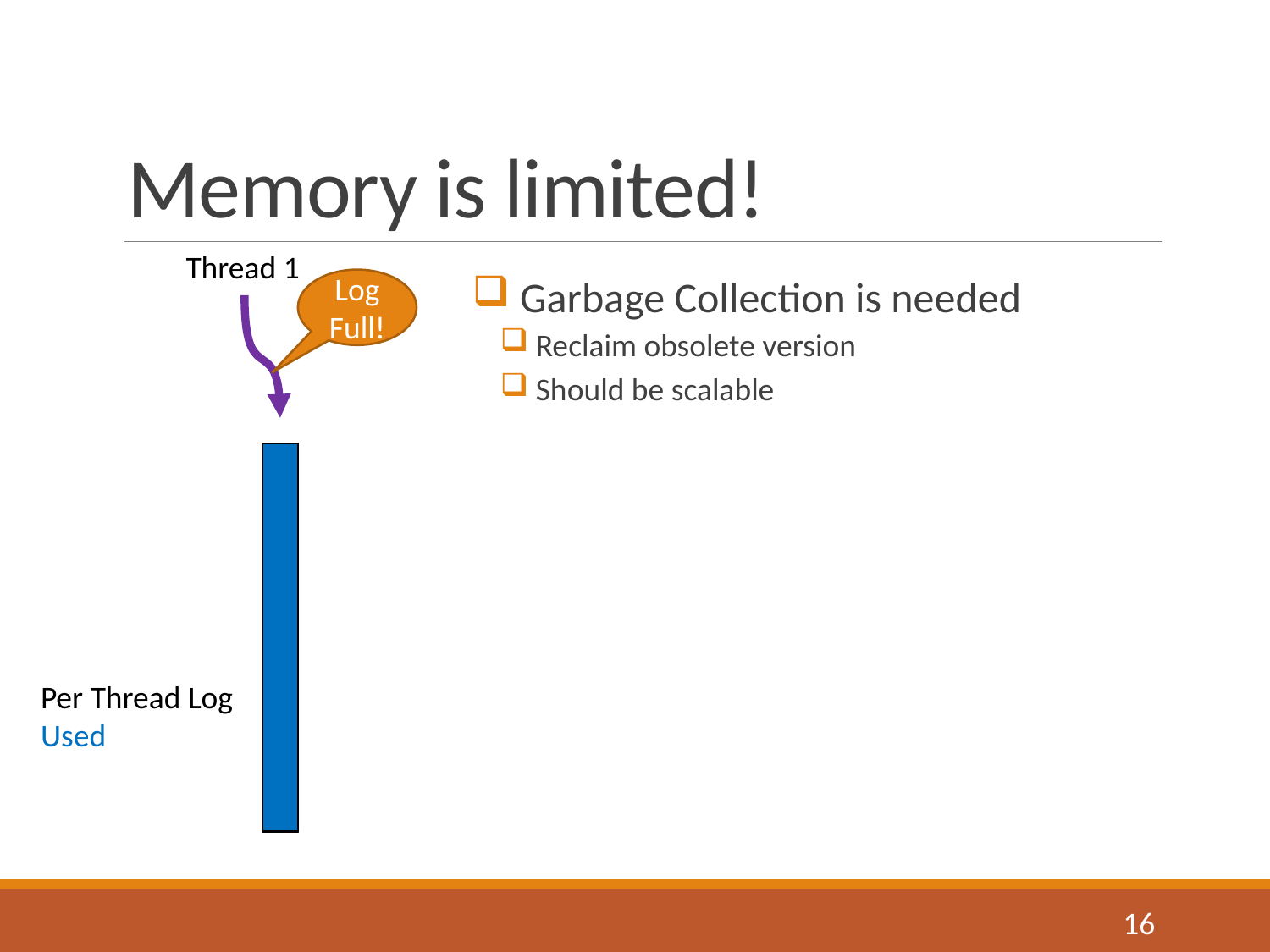

# Memory is limited!
Thread 1
Log Full!
 Garbage Collection is needed
 Reclaim obsolete version
 Should be scalable

Per Thread Log
Used

16